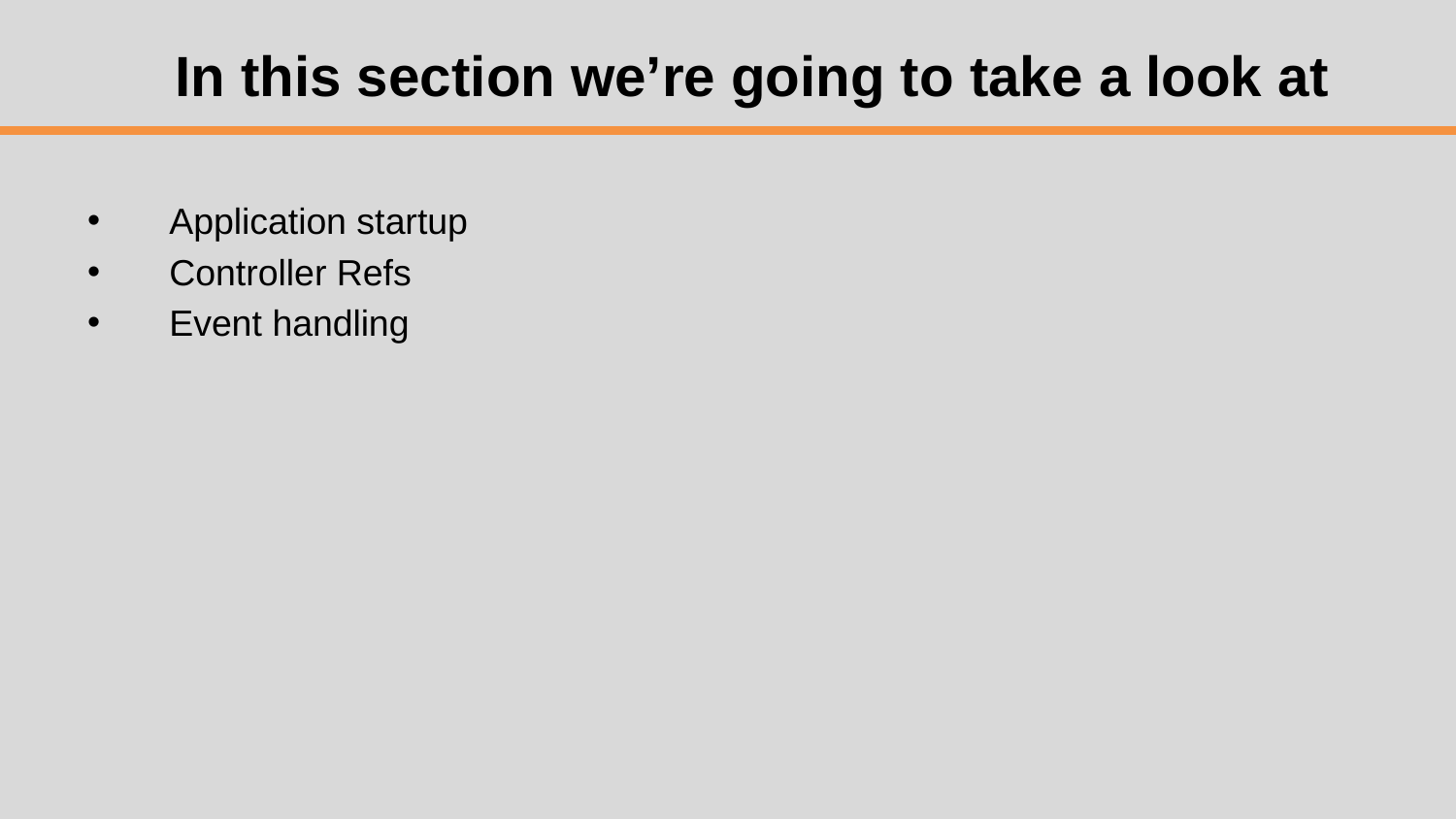

# In this section we’re going to take a look at
Application startup
Controller Refs
Event handling